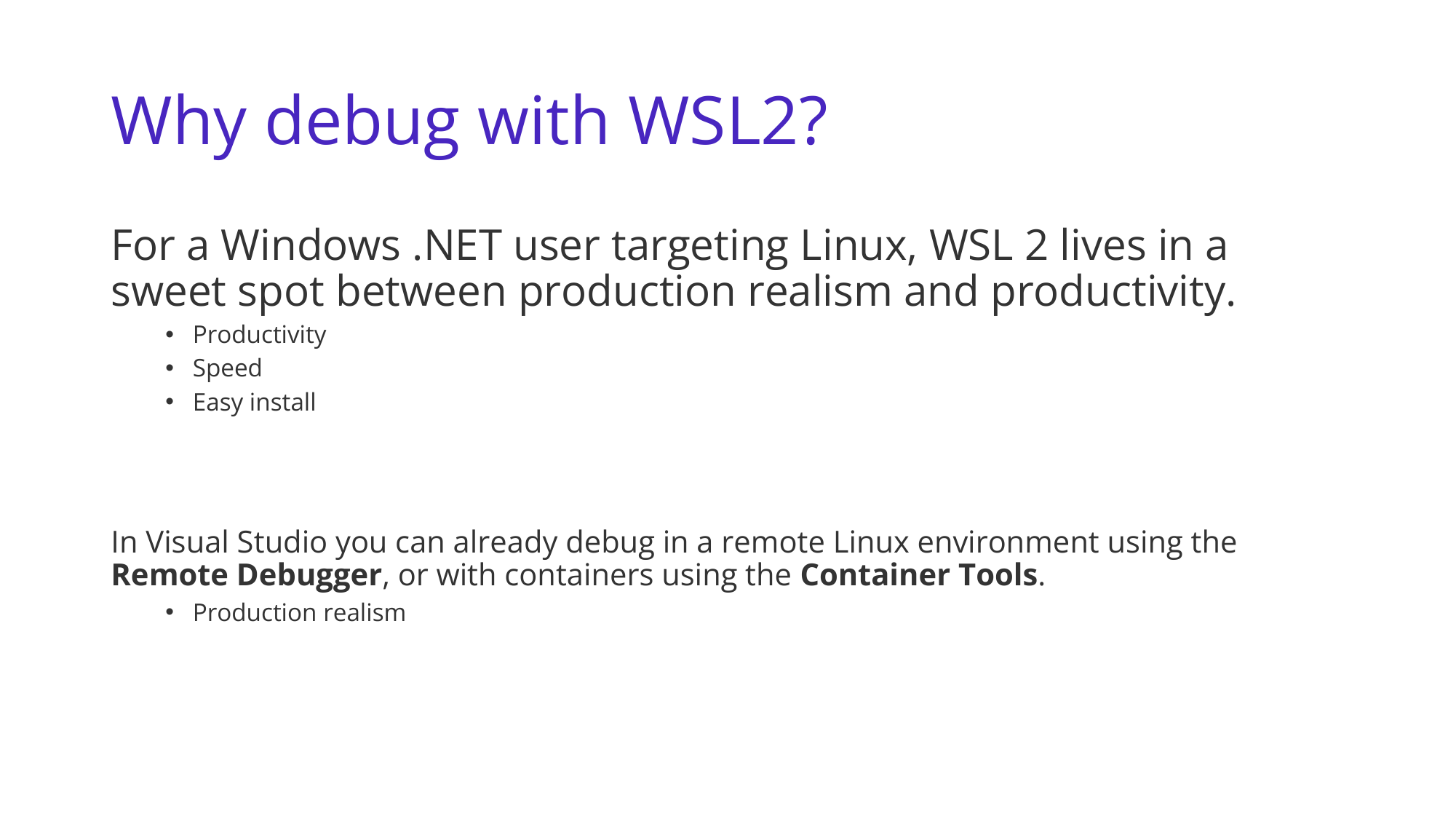

# Why debug with WSL2?
For a Windows .NET user targeting Linux, WSL 2 lives in a sweet spot between production realism and productivity.
Productivity
Speed
Easy install

In Visual Studio you can already debug in a remote Linux environment using the Remote Debugger, or with containers using the Container Tools.
Production realism